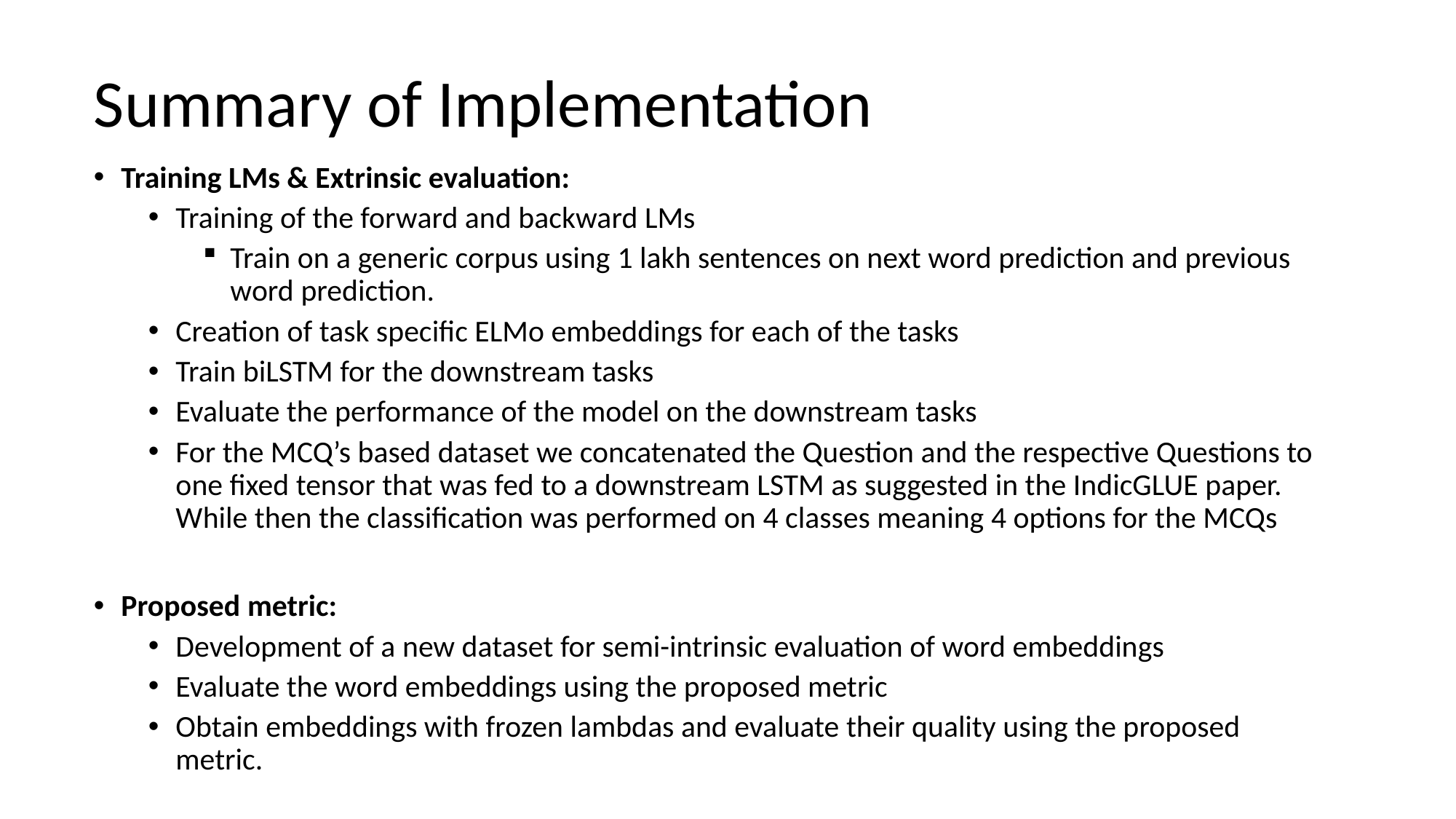

# Summary of Implementation
Training LMs & Extrinsic evaluation:
Training of the forward and backward LMs
Train on a generic corpus using 1 lakh sentences on next word prediction and previous word prediction.
Creation of task specific ELMo embeddings for each of the tasks
Train biLSTM for the downstream tasks
Evaluate the performance of the model on the downstream tasks
For the MCQ’s based dataset we concatenated the Question and the respective Questions to one fixed tensor that was fed to a downstream LSTM as suggested in the IndicGLUE paper. While then the classification was performed on 4 classes meaning 4 options for the MCQs

Proposed metric:
Development of a new dataset for semi-intrinsic evaluation of word embeddings
Evaluate the word embeddings using the proposed metric
Obtain embeddings with frozen lambdas and evaluate their quality using the proposed metric.